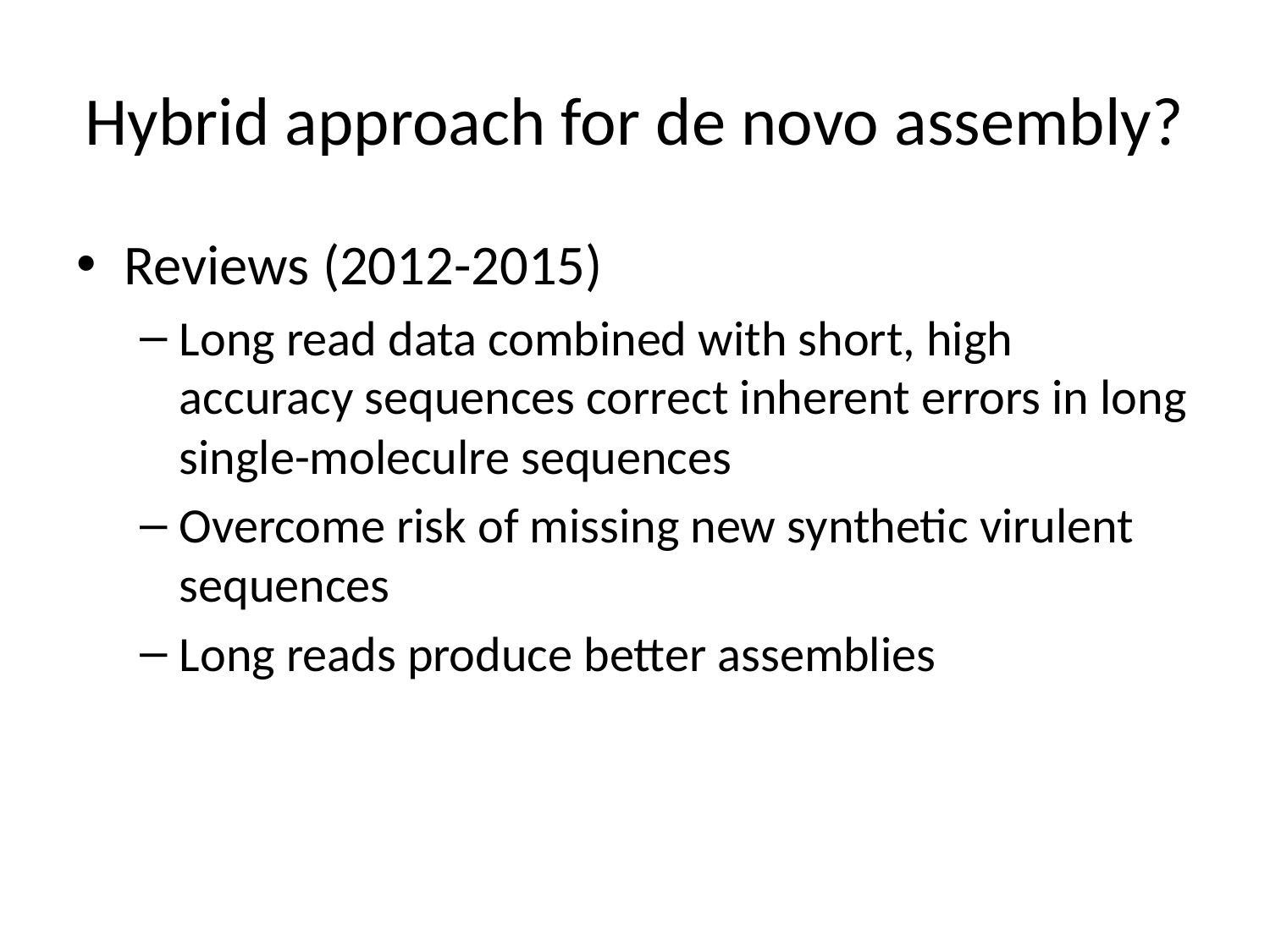

# Hybrid approach for de novo assembly?
Reviews (2012-2015)
Long read data combined with short, high accuracy sequences correct inherent errors in long single-moleculre sequences
Overcome risk of missing new synthetic virulent sequences
Long reads produce better assemblies